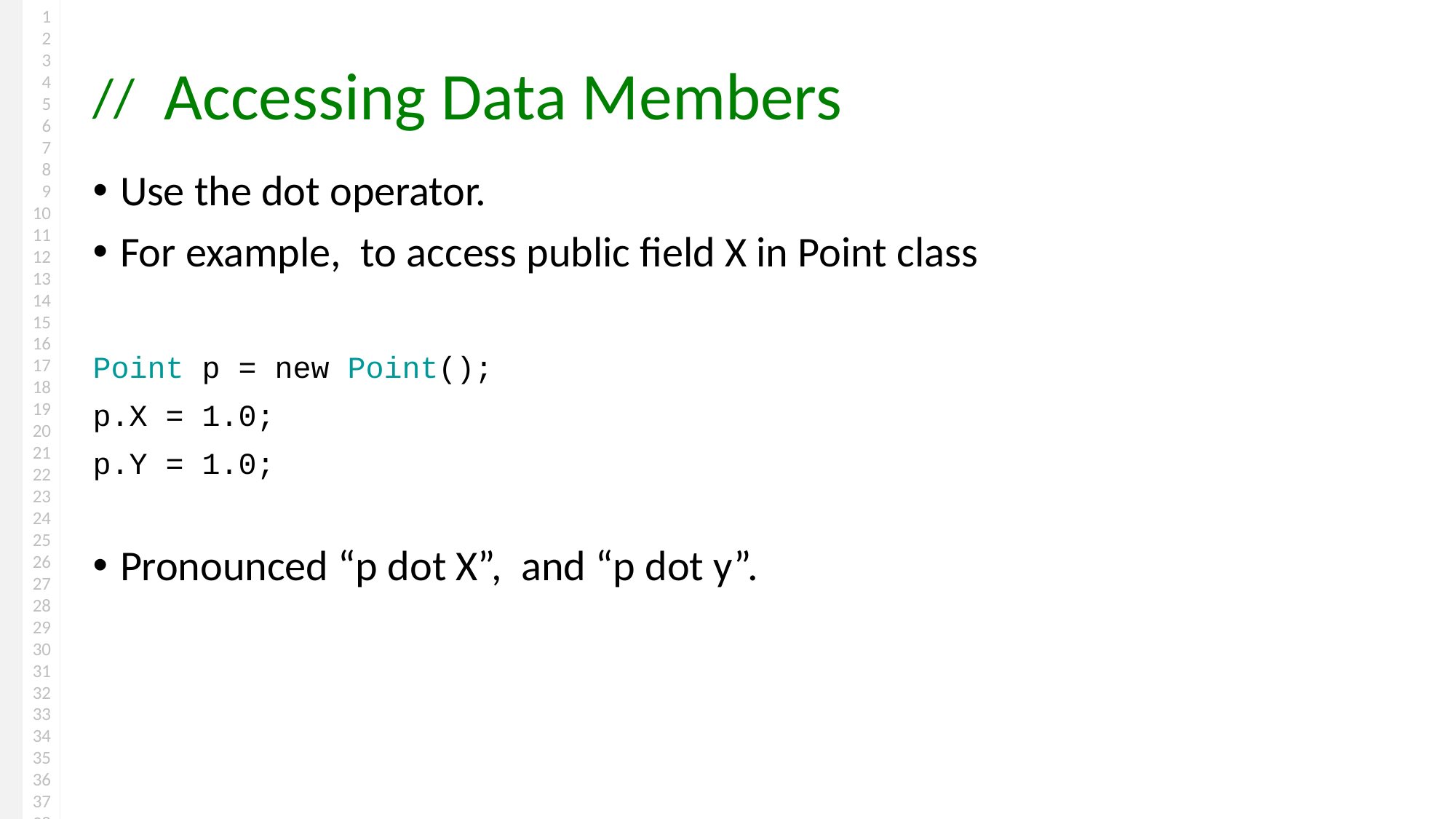

# Accessing Data Members
Use the dot operator.
For example,  to access public field X in Point class

Point p = new Point();
p.X = 1.0;
p.Y = 1.0;

Pronounced “p dot X”,  and “p dot y”.